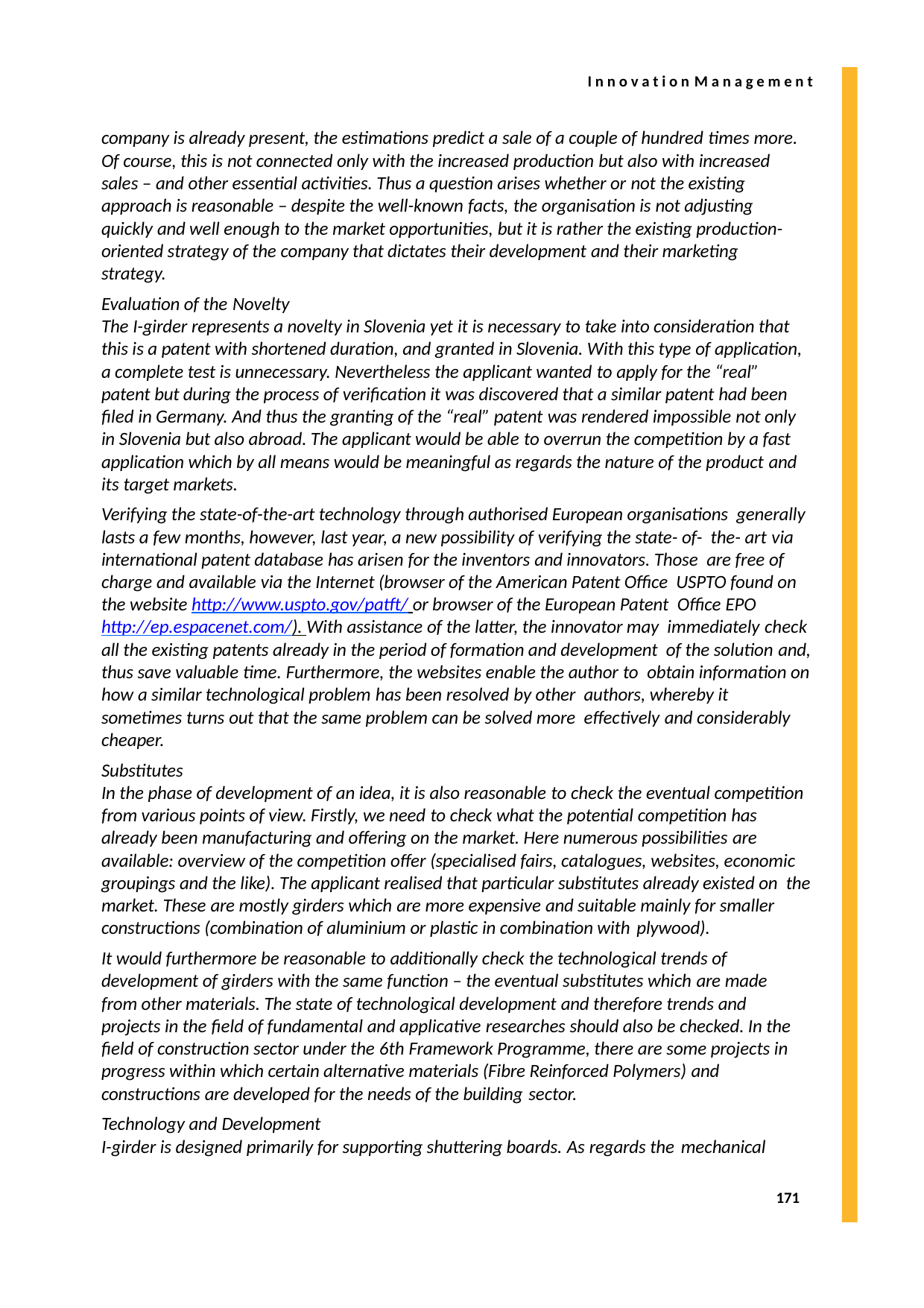

I n n o v a t i o n M a n a g e m e n t

company is already present, the estimations predict a sale of a couple of hundred times more.  Of course, this is not connected only with the increased production but also with increased  sales – and other essential activities. Thus a question arises whether or not the existing  approach is reasonable – despite the well-known facts, the organisation is not adjusting  quickly and well enough to the market opportunities, but it is rather the existing production-  oriented strategy of the company that dictates their development and their marketing  strategy.
Evaluation of the Novelty
The I-girder represents a novelty in Slovenia yet it is necessary to take into consideration that  this is a patent with shortened duration, and granted in Slovenia. With this type of application,  a complete test is unnecessary. Nevertheless the applicant wanted to apply for the “real”  patent but during the process of verification it was discovered that a similar patent had been  filed in Germany. And thus the granting of the “real” patent was rendered impossible not only  in Slovenia but also abroad. The applicant would be able to overrun the competition by a fast  application which by all means would be meaningful as regards the nature of the product and  its target markets.
Verifying the state-of-the-art technology through authorised European organisations  generally lasts a few months, however, last year, a new possibility of verifying the state- of-  the- art via international patent database has arisen for the inventors and innovators. Those  are free of charge and available via the Internet (browser of the American Patent Office  USPTO found on the website http://www.uspto.gov/patft/ or browser of the European Patent  Office EPO http://ep.espacenet.com/). With assistance of the latter, the innovator may  immediately check all the existing patents already in the period of formation and development  of the solution and, thus save valuable time. Furthermore, the websites enable the author to  obtain information on how a similar technological problem has been resolved by other  authors, whereby it sometimes turns out that the same problem can be solved more  effectively and considerably cheaper.
Substitutes
In the phase of development of an idea, it is also reasonable to check the eventual competition  from various points of view. Firstly, we need to check what the potential competition has  already been manufacturing and offering on the market. Here numerous possibilities are  available: overview of the competition offer (specialised fairs, catalogues, websites, economic  groupings and the like). The applicant realised that particular substitutes already existed on  the market. These are mostly girders which are more expensive and suitable mainly for smaller  constructions (combination of aluminium or plastic in combination with plywood).
It would furthermore be reasonable to additionally check the technological trends of  development of girders with the same function – the eventual substitutes which are made  from other materials. The state of technological development and therefore trends and  projects in the field of fundamental and applicative researches should also be checked. In the  field of construction sector under the 6th Framework Programme, there are some projects in  progress within which certain alternative materials (Fibre Reinforced Polymers) and  constructions are developed for the needs of the building sector.
Technology and Development
I-girder is designed primarily for supporting shuttering boards. As regards the mechanical

171